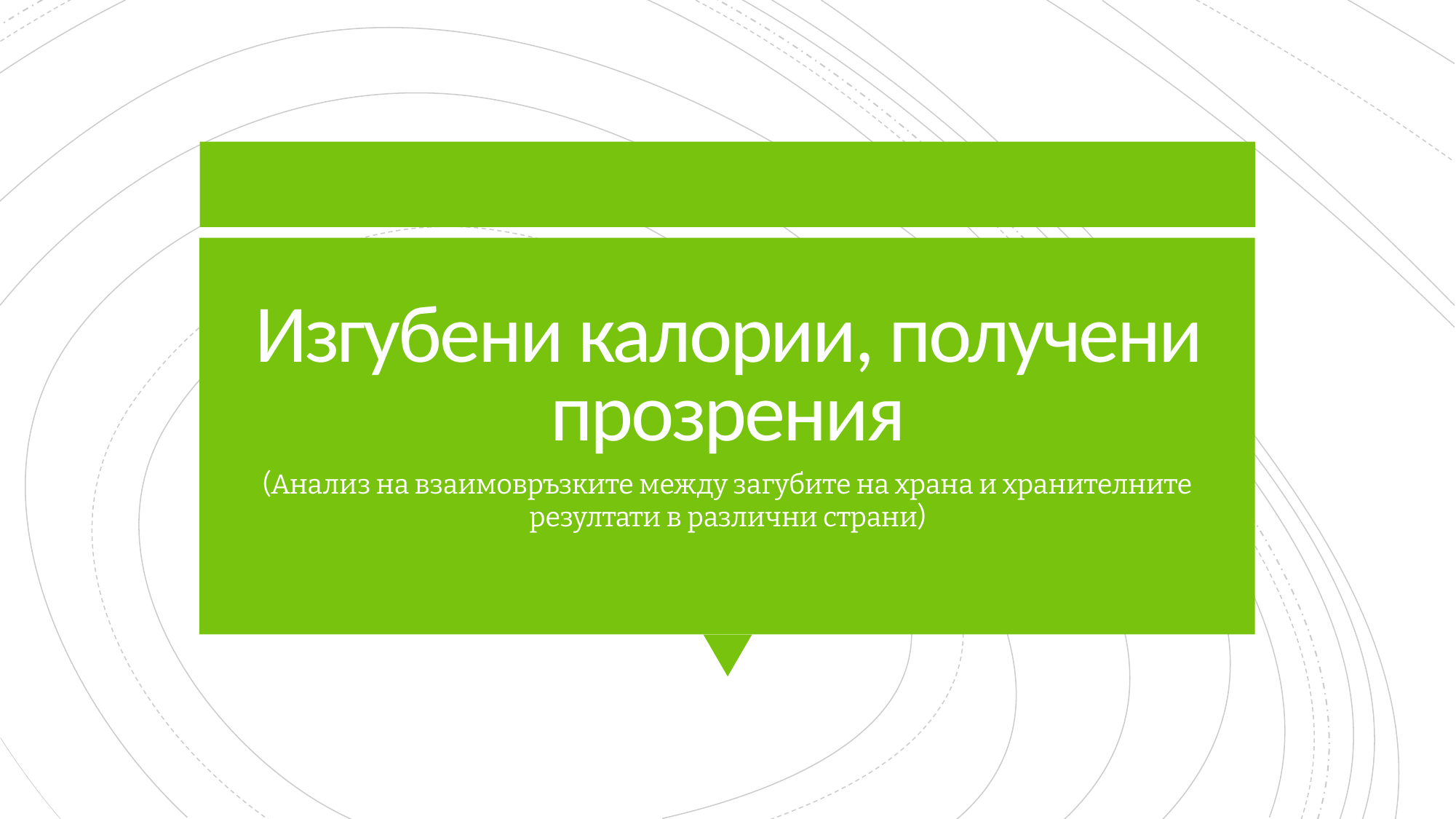

# Изгубени калории, получени прозрения
(Анализ на взаимовръзките между загубите на храна и хранителните резултати в различни страни)